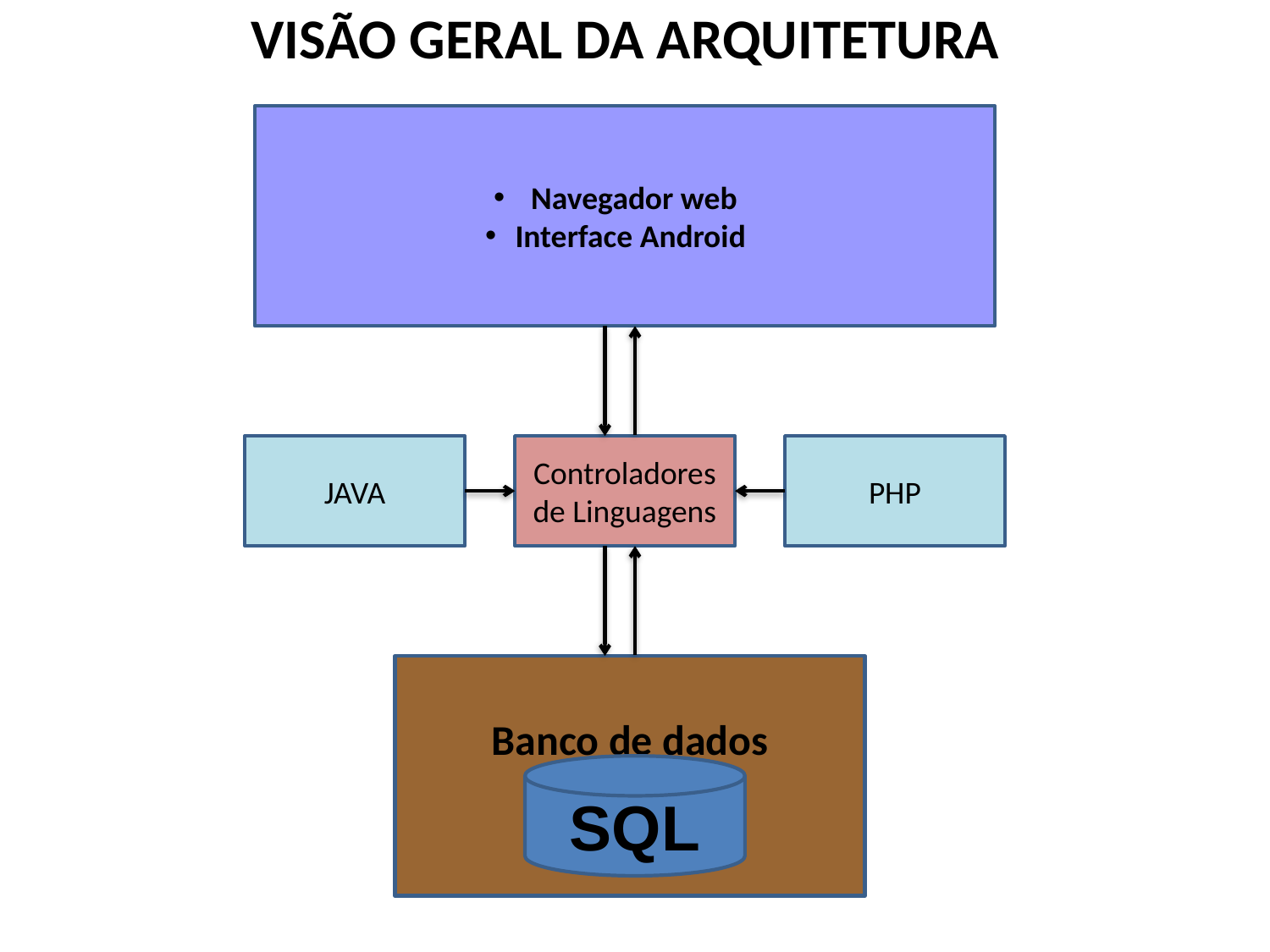

VISÃO GERAL DA ARQUITETURA
 Navegador web
Interface Android
JAVA
Controladores de Linguagens
PHP
Banco de dados
SQL